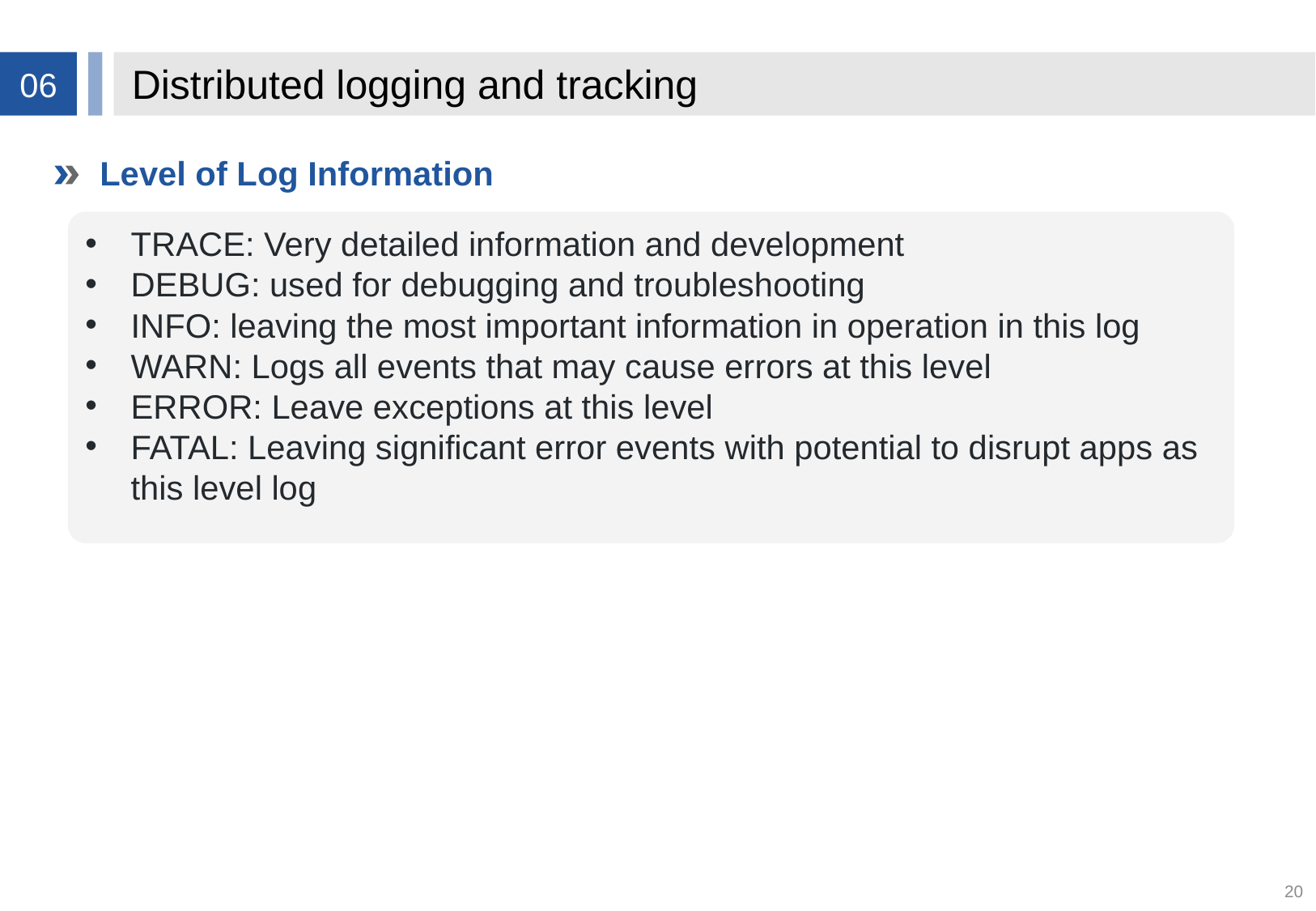

# Distributed logging and tracking
06
Level of Log Information

TRACE: Very detailed information and development
DEBUG: used for debugging and troubleshooting
INFO: leaving the most important information in operation in this log
WARN: Logs all events that may cause errors at this level
ERROR: Leave exceptions at this level
FATAL: Leaving significant error events with potential to disrupt apps as this level log
20